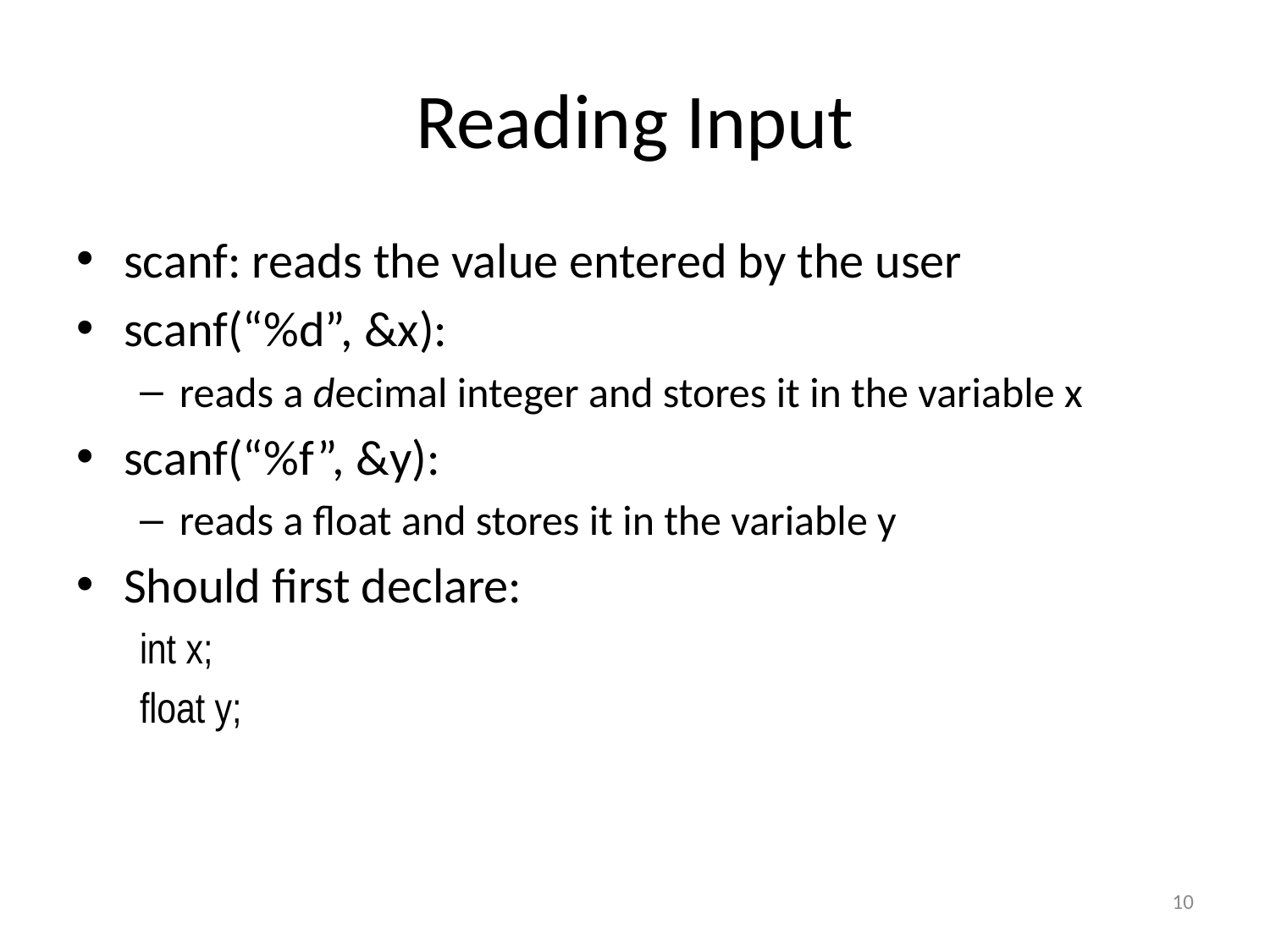

# Reading Input
scanf: reads the value entered by the user
scanf(“%d”, &x):
reads a decimal integer and stores it in the variable x
scanf(“%f”, &y):
reads a float and stores it in the variable y
Should first declare:
int x;
float y;

10